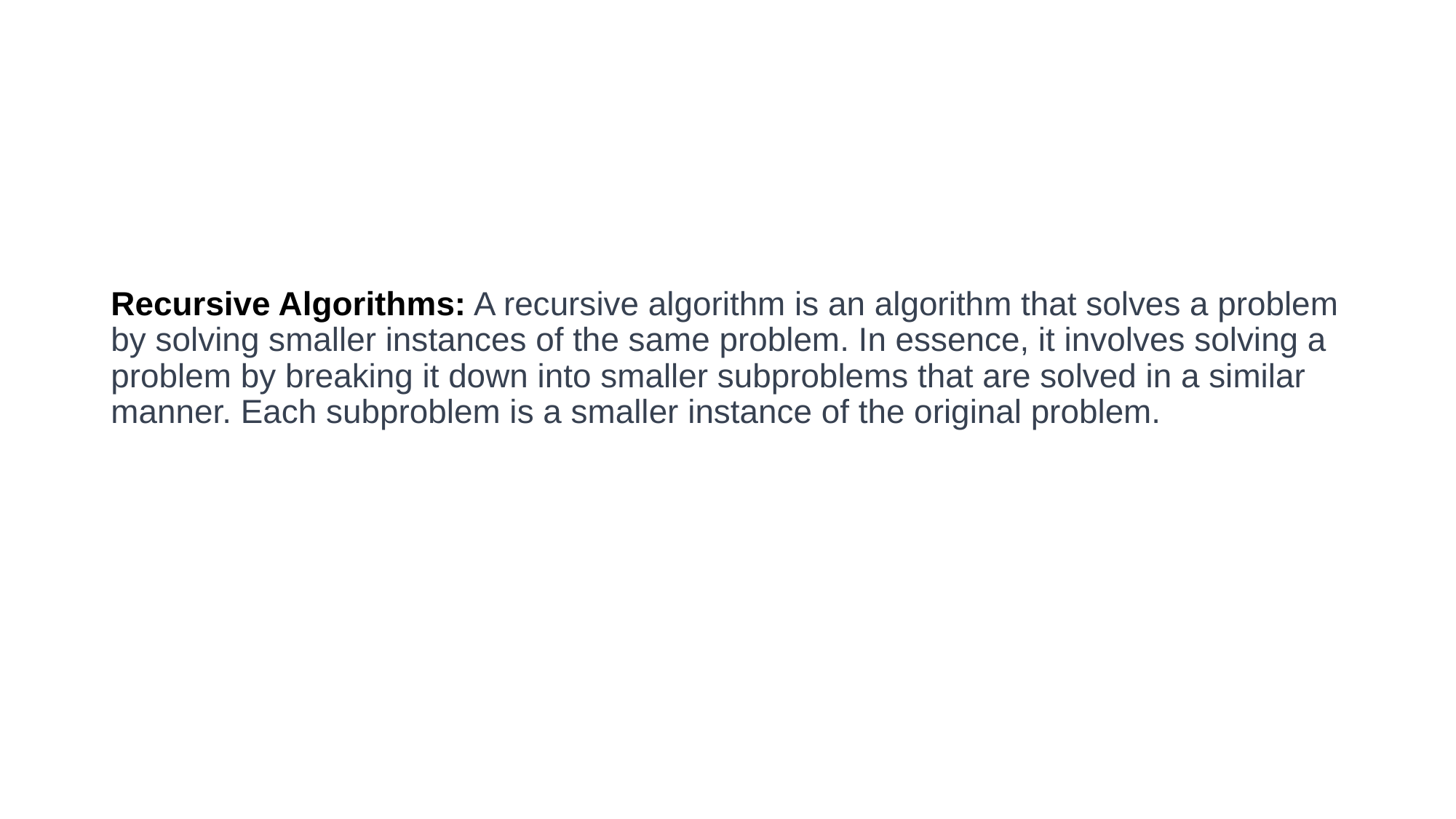

# Recursive Algorithms: A recursive algorithm is an algorithm that solves a problem by solving smaller instances of the same problem. In essence, it involves solving a problem by breaking it down into smaller subproblems that are solved in a similar manner. Each subproblem is a smaller instance of the original problem.